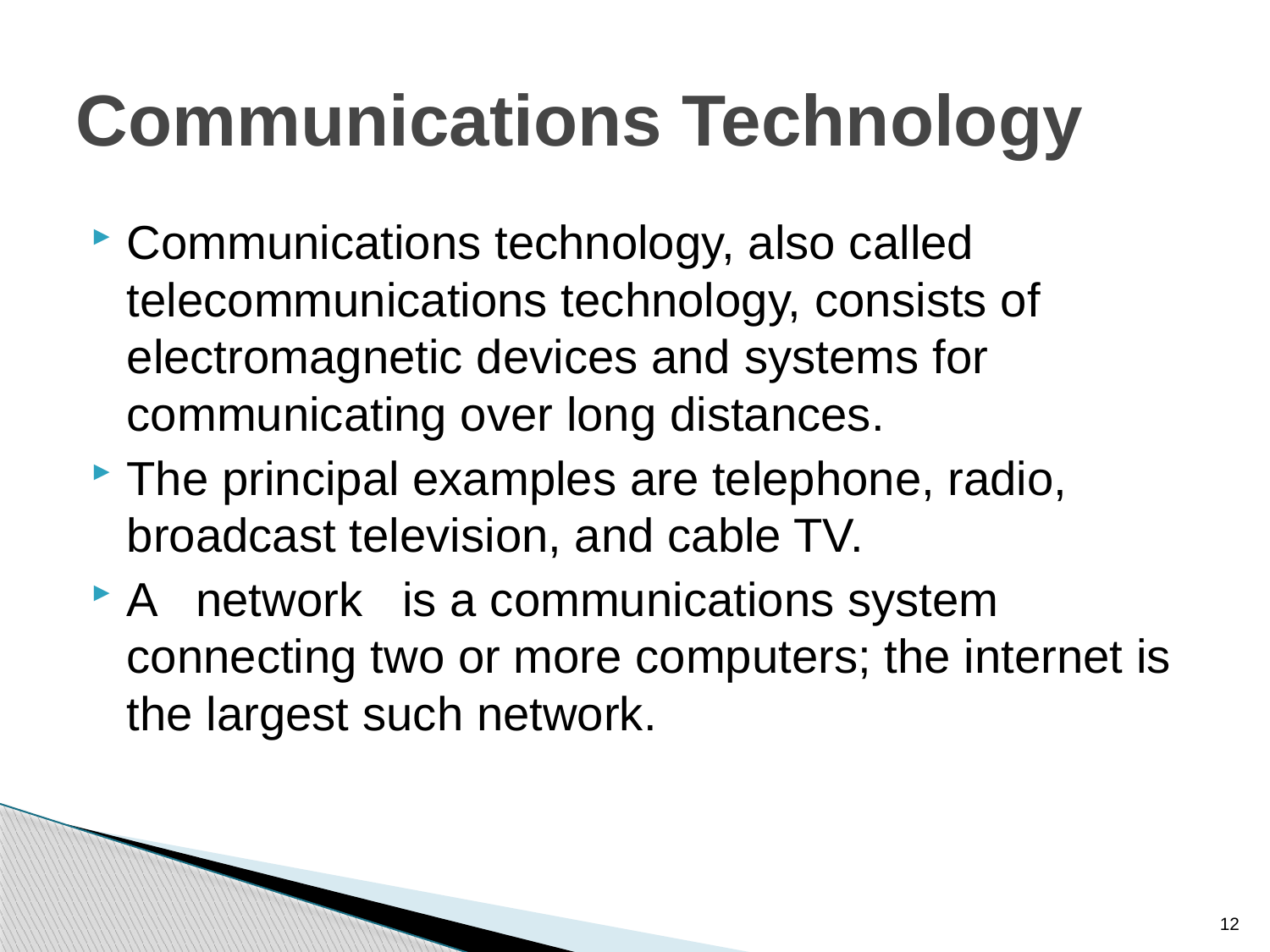

# Communications Technology
Communications technology, also called telecommunications technology, consists of electromagnetic devices and systems for communicating over long distances.
The principal examples are telephone, radio, broadcast television, and cable TV.
A   network   is a communications system connecting two or more computers; the internet is the largest such network.
12